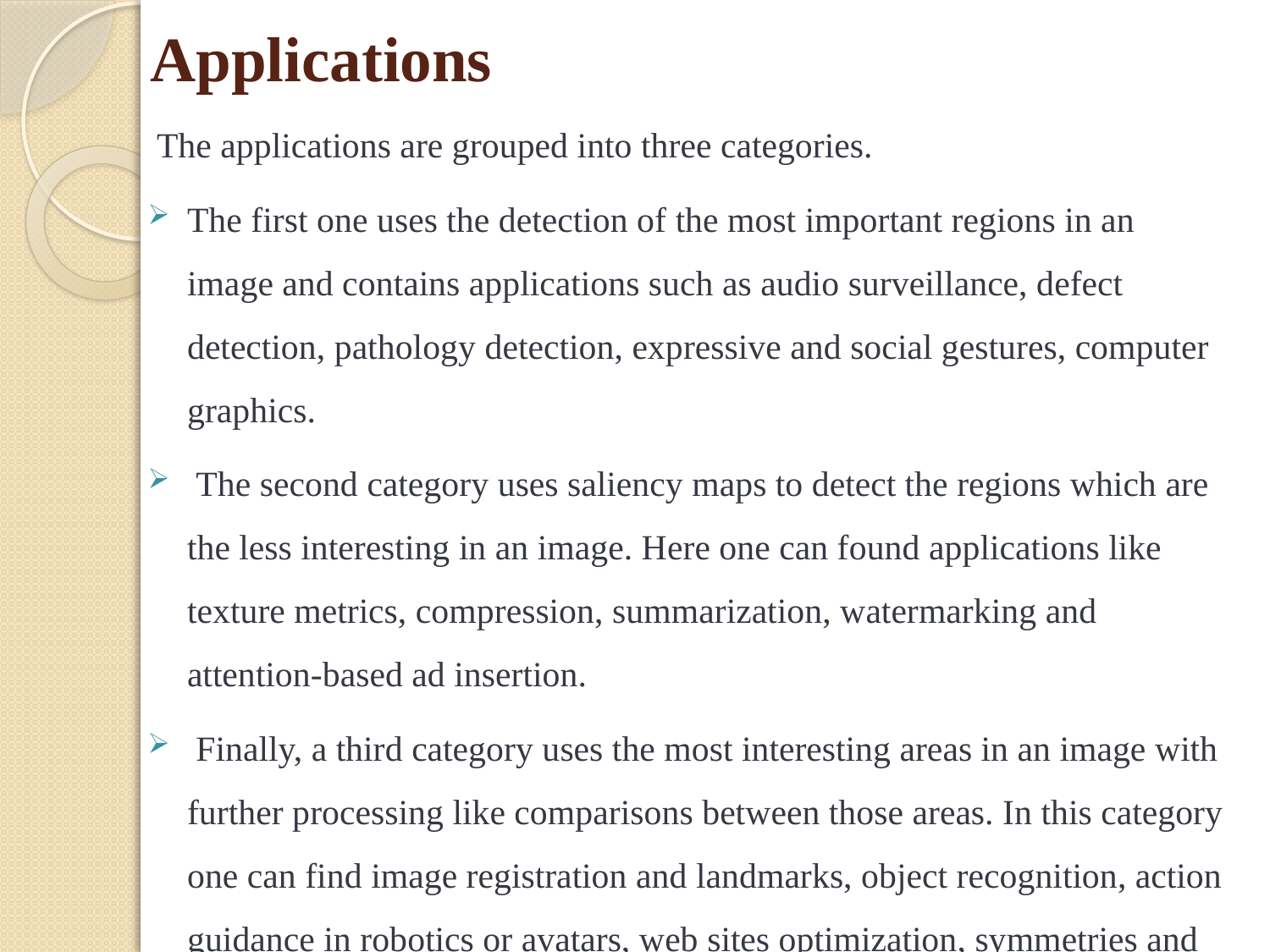

# Applications
 The applications are grouped into three categories.
The first one uses the detection of the most important regions in an image and contains applications such as audio surveillance, defect detection, pathology detection, expressive and social gestures, computer graphics.
 The second category uses saliency maps to detect the regions which are the less interesting in an image. Here one can found applications like texture metrics, compression, summarization, watermarking and attention-based ad insertion.
 Finally, a third category uses the most interesting areas in an image with further processing like comparisons between those areas. In this category one can find image registration and landmarks, object recognition, action guidance in robotics or avatars, web sites optimization, symmetries and automatic focus on images.